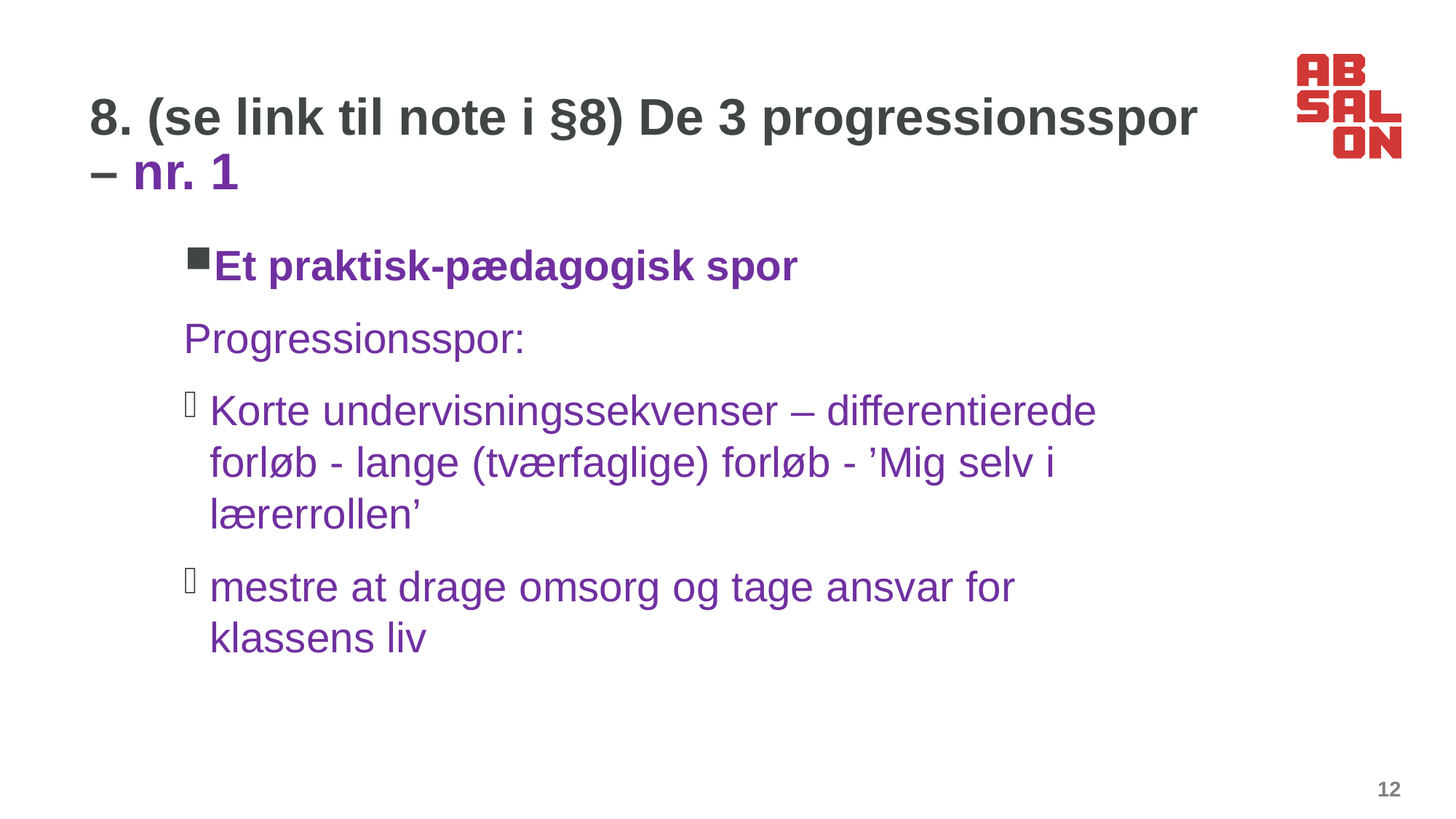

# 8. (se link til note i §8) De 3 progressionsspor – nr. 1
Et praktisk-pædagogisk spor
Progressionsspor:
Korte undervisningssekvenser – differentierede forløb - lange (tværfaglige) forløb - ’Mig selv i lærerrollen’
mestre at drage omsorg og tage ansvar for klassens liv
12
4. februar 2024